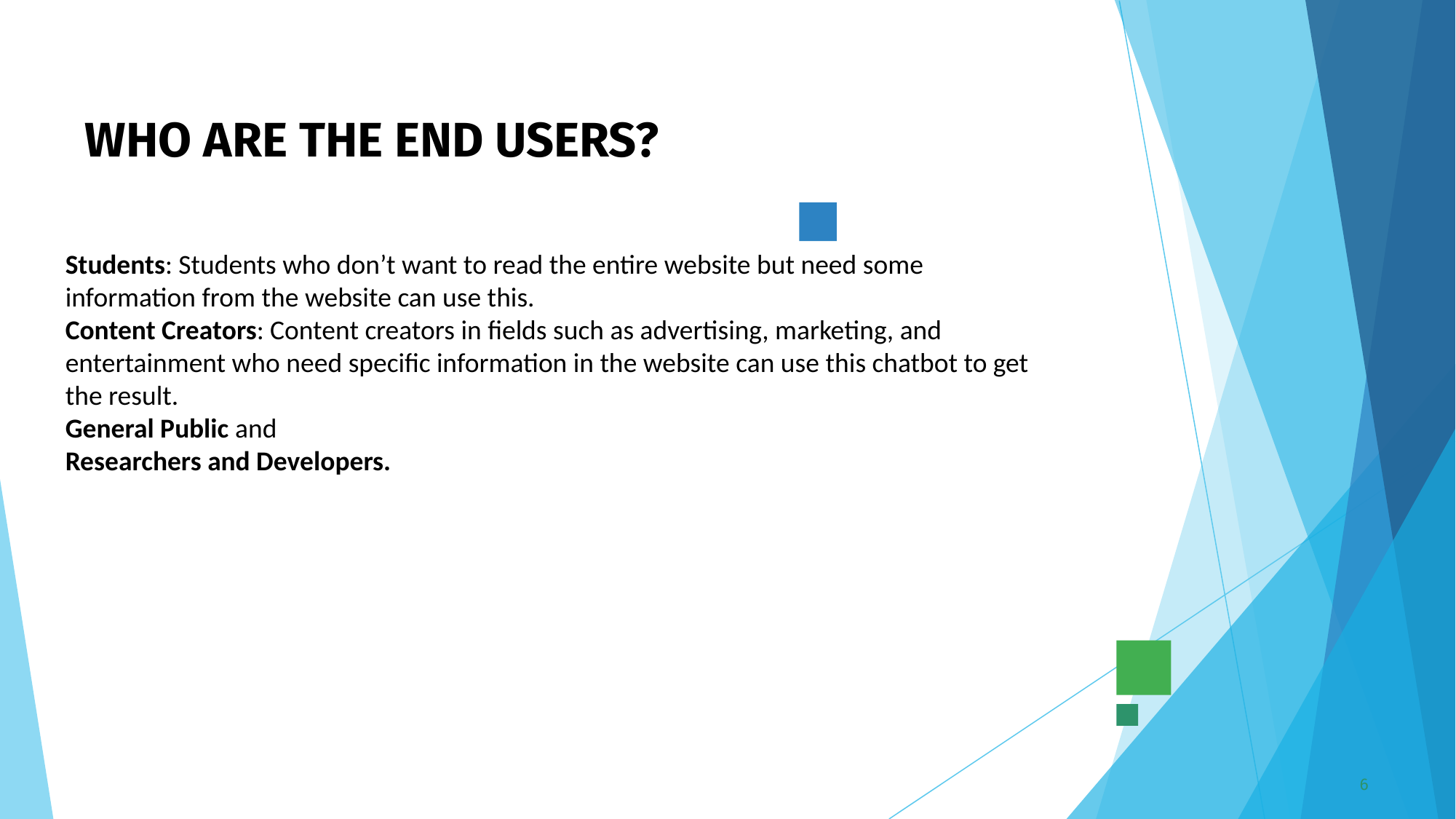

# WHO ARE THE END USERS?

Students: Students who don’t want to read the entire website but need some information from the website can use this.
Content Creators: Content creators in fields such as advertising, marketing, and entertainment who need specific information in the website can use this chatbot to get the result.
General Public and
Researchers and Developers.

6